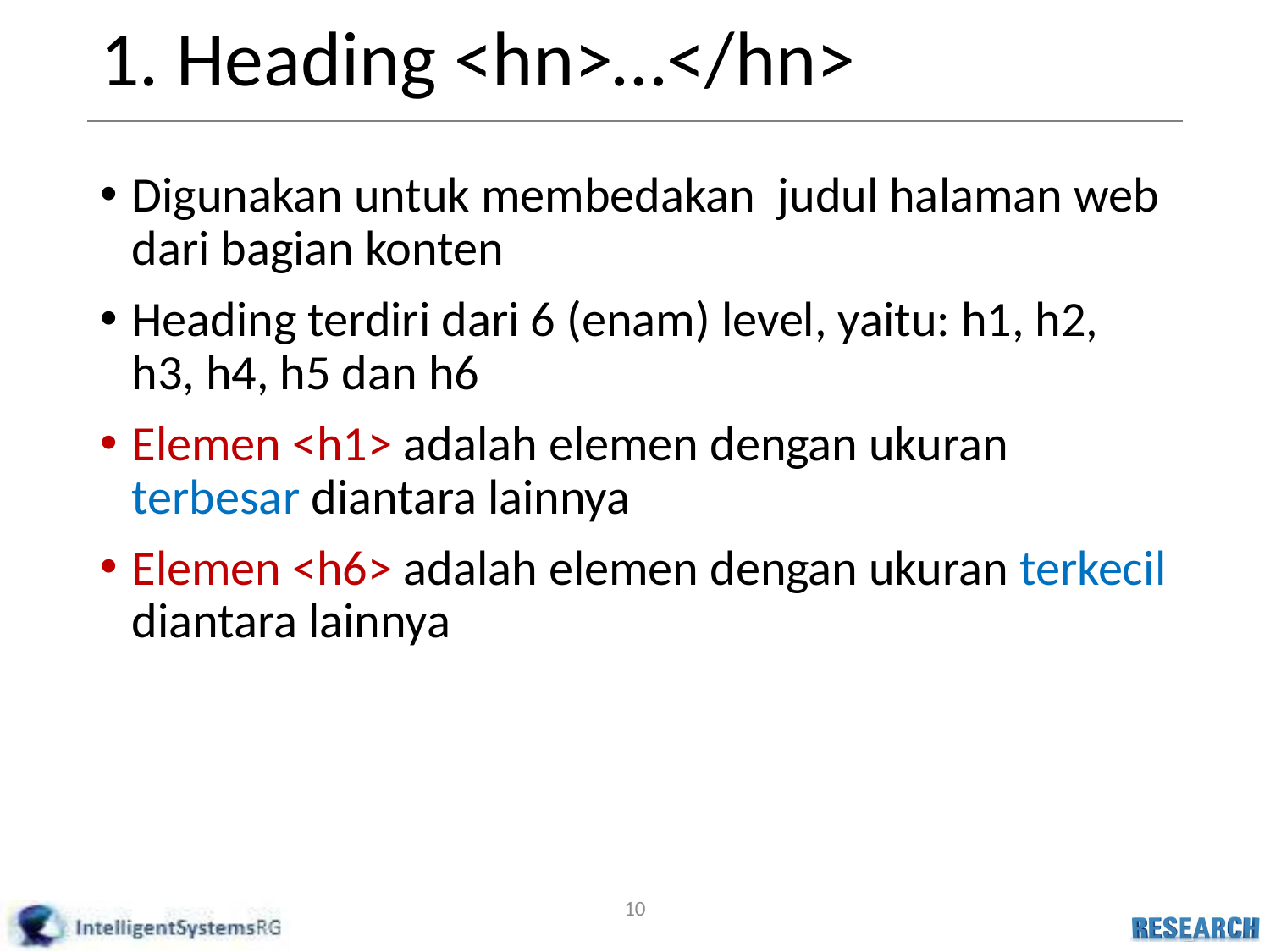

# 1. Heading <hn>…</hn>
Digunakan untuk membedakan  judul halaman web dari bagian konten
Heading terdiri dari 6 (enam) level, yaitu: h1, h2, h3, h4, h5 dan h6
Elemen <h1> adalah elemen dengan ukuran terbesar diantara lainnya
Elemen <h6> adalah elemen dengan ukuran terkecil diantara lainnya